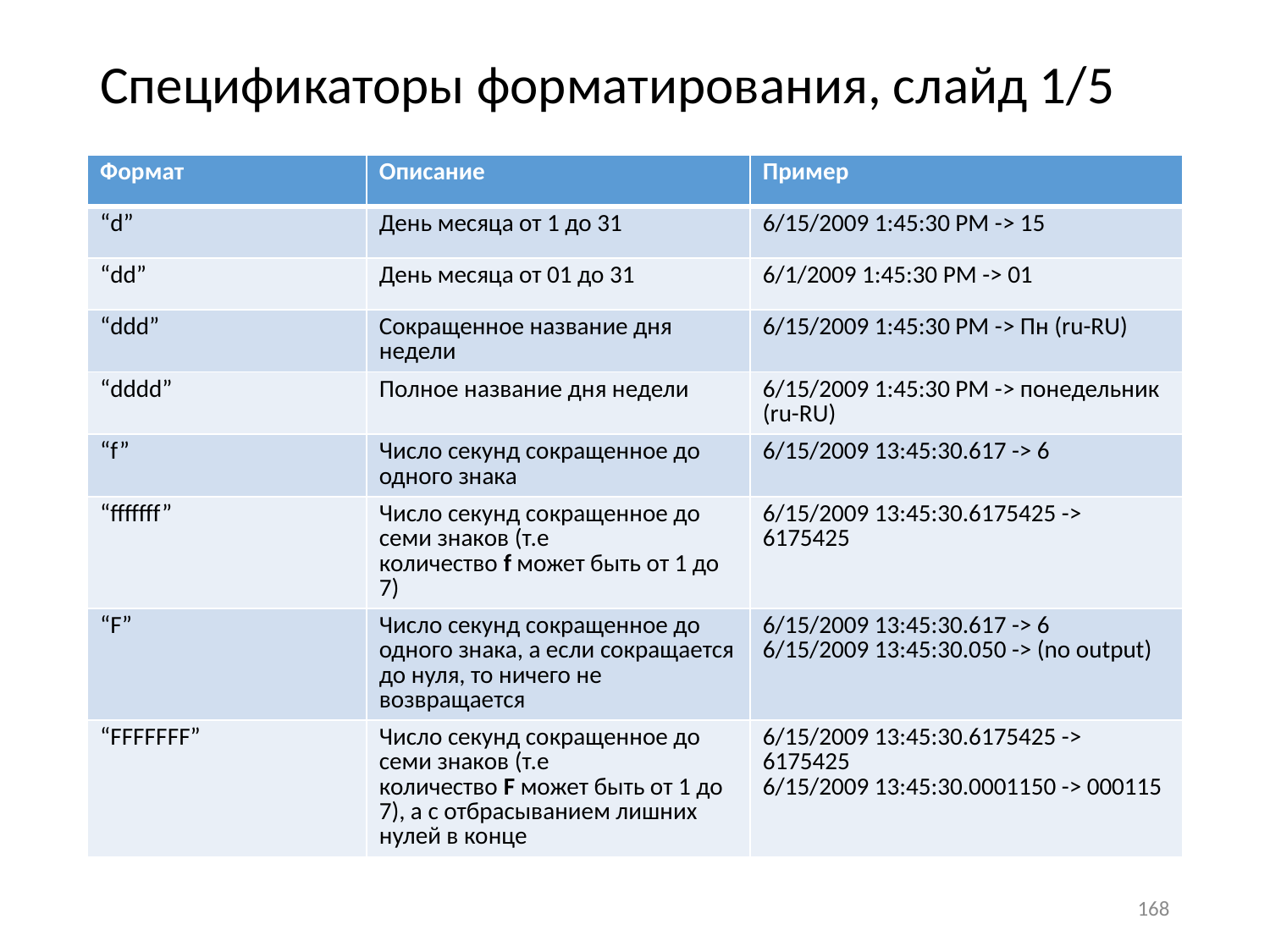

# Спецификаторы форматирования, слайд 1/5
| Формат | Описание | Пример |
| --- | --- | --- |
| “d” | День месяца от 1 до 31 | 6/15/2009 1:45:30 PM -> 15 |
| “dd” | День месяца от 01 до 31 | 6/1/2009 1:45:30 PM -> 01 |
| “ddd” | Сокращенное название дня недели | 6/15/2009 1:45:30 PM -> Пн (ru-RU) |
| “dddd” | Полное название дня недели | 6/15/2009 1:45:30 PM -> понедельник (ru-RU) |
| “f” | Число секунд сокращенное до одного знака | 6/15/2009 13:45:30.617 -> 6 |
| “fffffff” | Число секунд сокращенное до семи знаков (т.е количество f может быть от 1 до 7) | 6/15/2009 13:45:30.6175425 -> 6175425 |
| “F” | Число секунд сокращенное до одного знака, а если сокращается до нуля, то ничего не возвращается | 6/15/2009 13:45:30.617 -> 6 6/15/2009 13:45:30.050 -> (no output) |
| “FFFFFFF” | Число секунд сокращенное до семи знаков (т.е количество F может быть от 1 до 7), а c отбрасыванием лишних нулей в конце | 6/15/2009 13:45:30.6175425 -> 6175425 6/15/2009 13:45:30.0001150 -> 000115 |
168